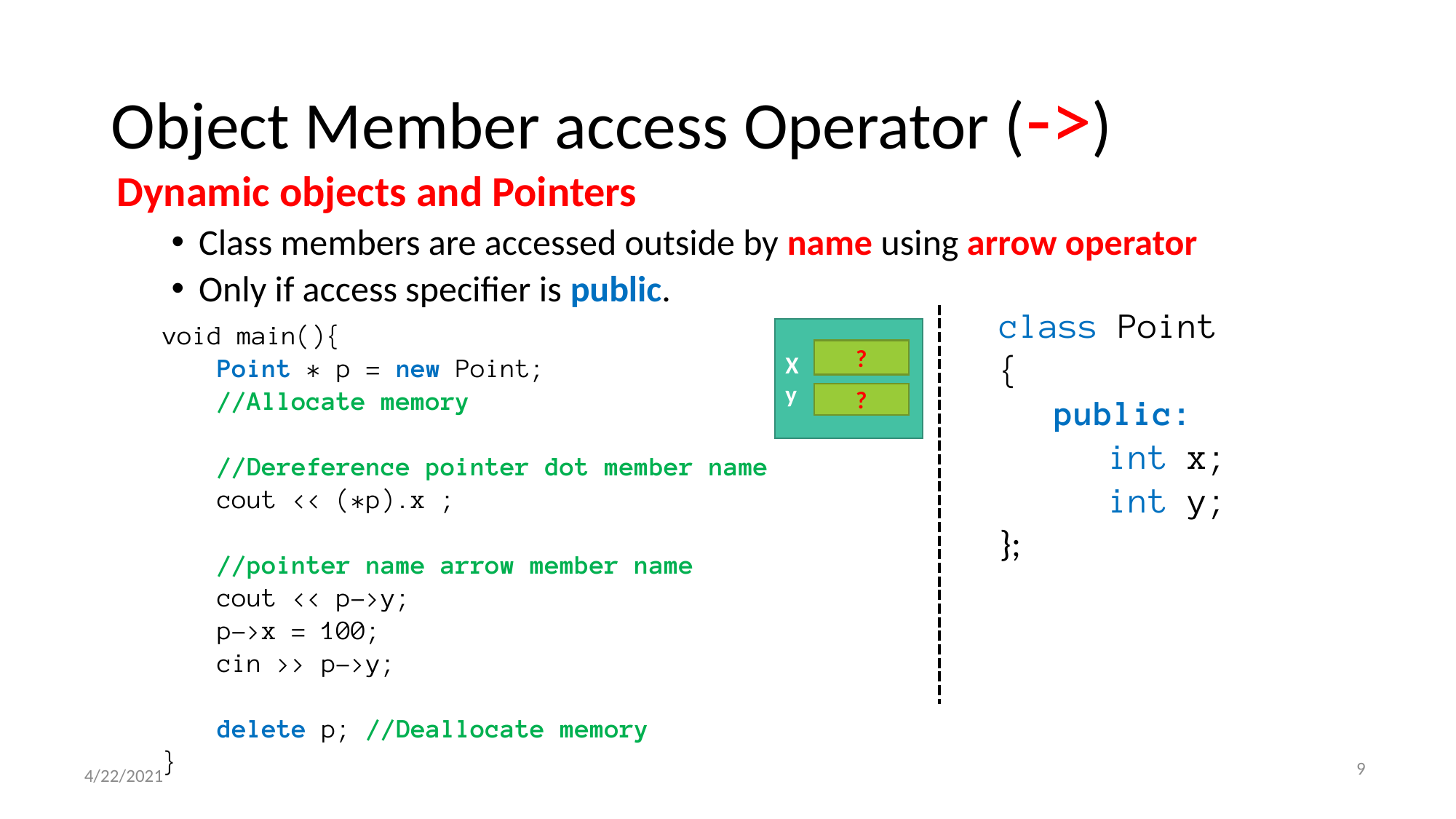

# Object Member access Operator (->)
Dynamic objects and Pointers
Class members are accessed outside by name using arrow operator
Only if access specifier is public.
class Point
{
public:
int x;
int y;
};
void main(){
Point * p = new Point;
//Allocate memory

//Dereference pointer dot member name
cout << (*p).x ;

//pointer name arrow member name
cout << p->y;
p->x = 100;
cin >> p->y;

delete p; //Deallocate memory
}
X
y
?
?
9
4/22/2021